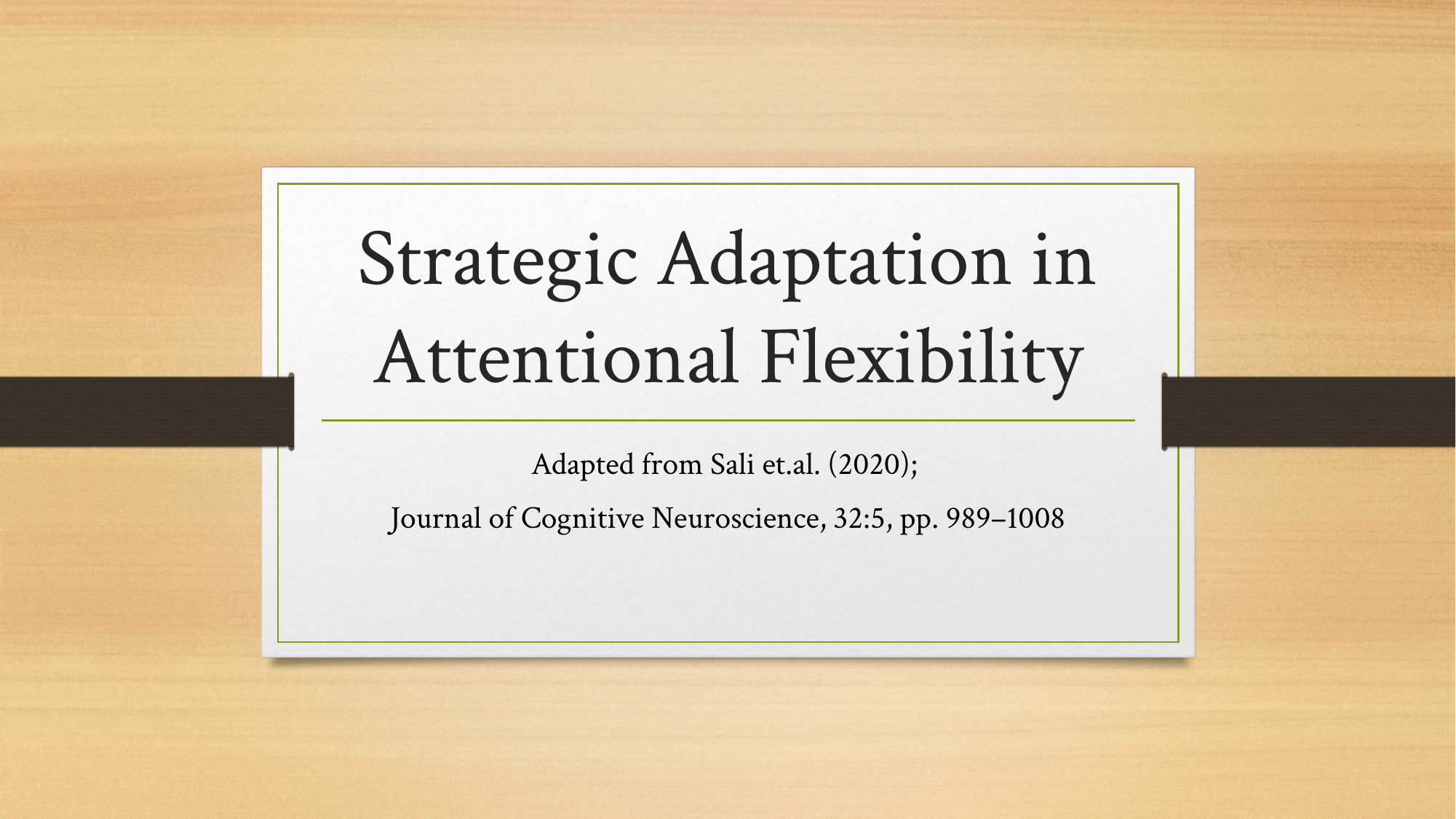

# Strategic Adaptation in Attentional Flexibility
Adapted from Sali et.al. (2020);
Journal of Cognitive Neuroscience, 32:5, pp. 989–1008